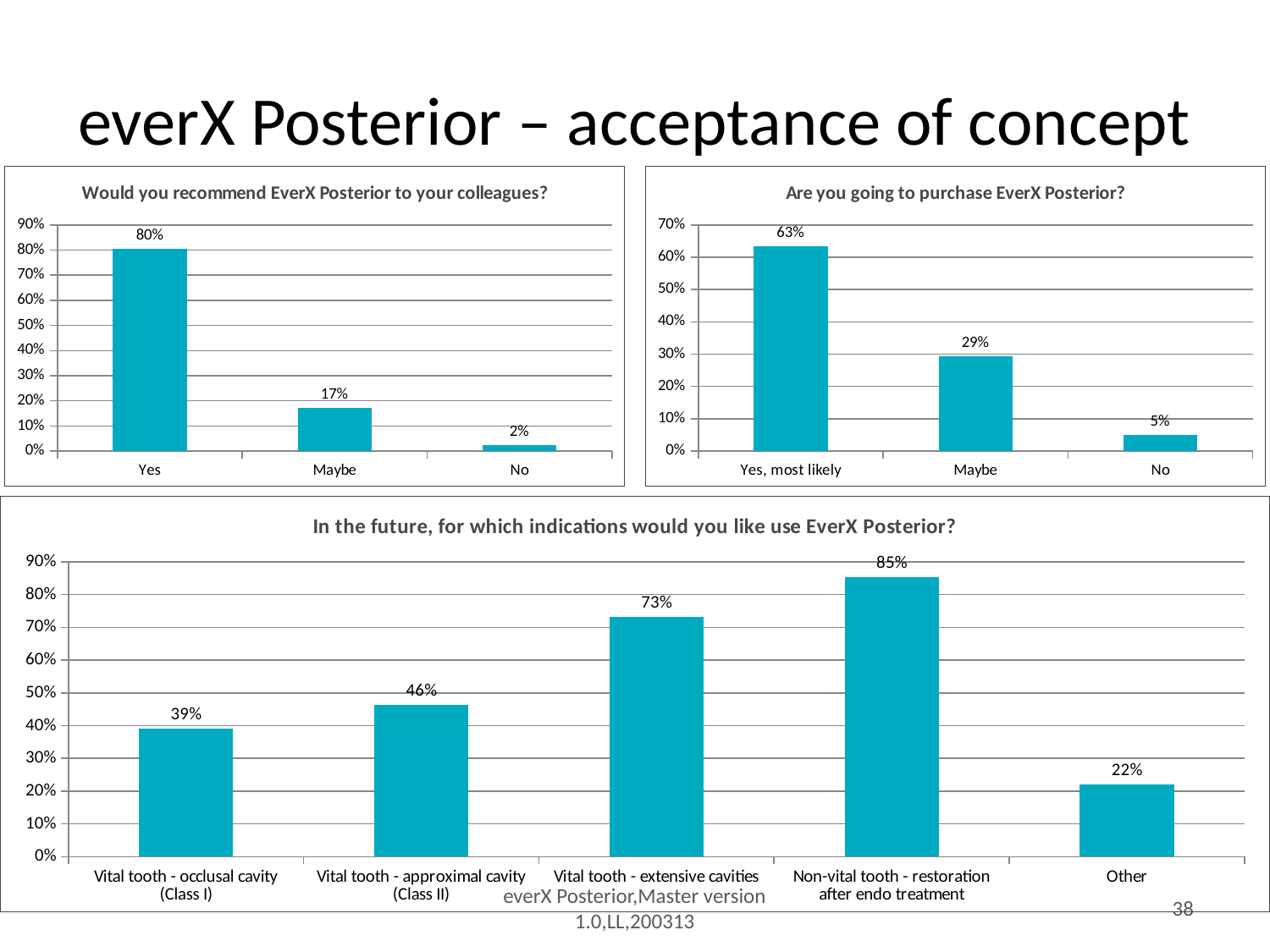

# everX Posterior – acceptance of concept

### Chart: Would you recommend EverX Posterior to your colleagues?

| Category |  |
|---|---|
| Yes | 0.804878048780488 |
| Maybe | 0.170731707317073 |
| No | 0.024390243902439 |

### Chart: Are you going to purchase EverX Posterior?

| Category |  |
|---|---|
| Yes, most likely | 0.634146341463415 |
| Maybe | 0.29268292682927 |
| No | 0.0487804878048783 |

### Chart: In the future, for which indications would you like use EverX Posterior?

| Category |  |
|---|---|
| Vital tooth - occlusal cavity (Class I) | 0.390243902439024 |
| Vital tooth - approximal cavity (Class II) | 0.463414634146342 |
| Vital tooth - extensive cavities | 0.731707317073174 |
| Non-vital tooth - restoration after endo treatment | 0.853658536585368 |
| Other | 0.219512195121952 |
everX Posterior,Master version 1.0,LL,200313
38